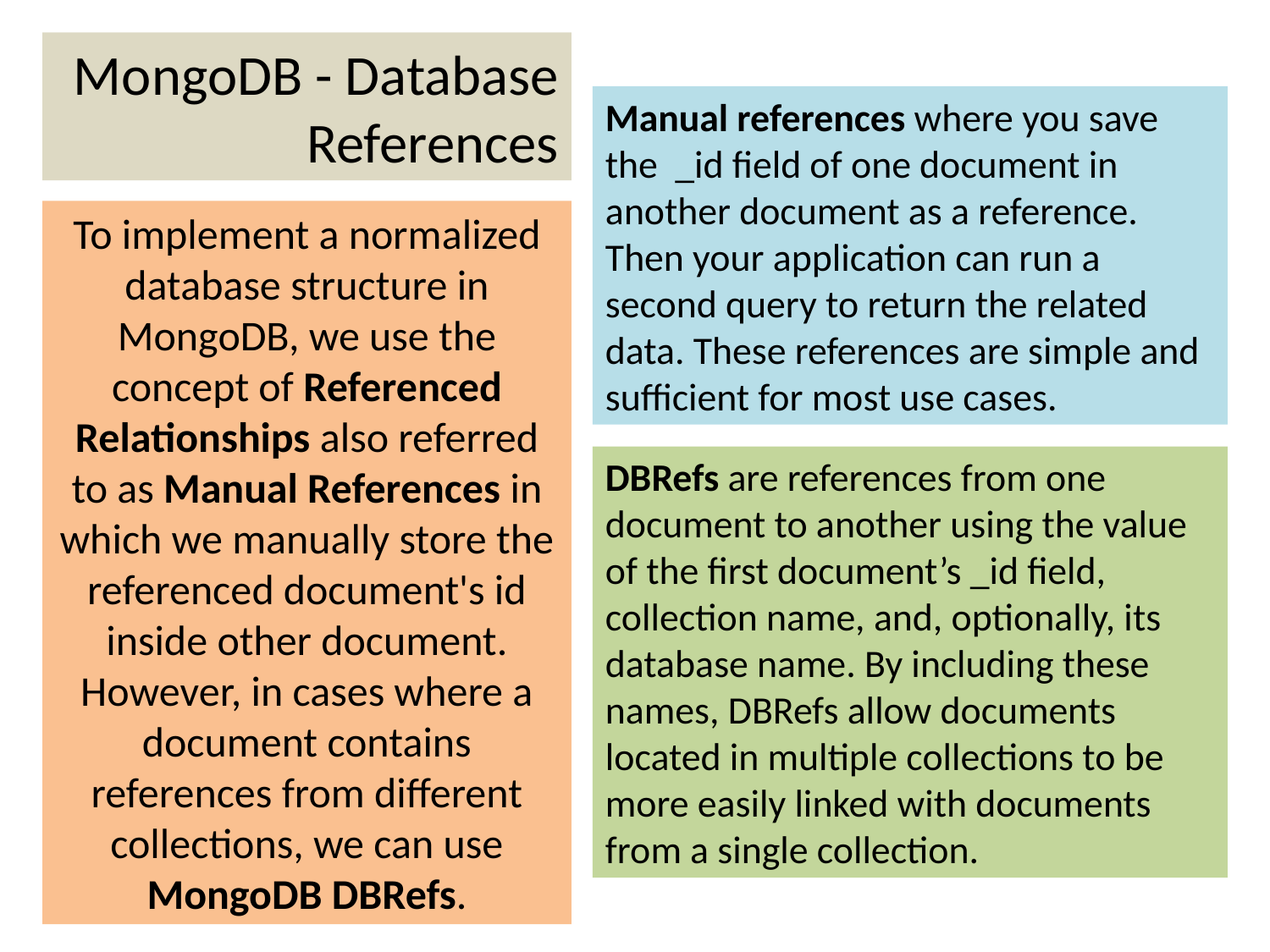

MongoDB - Database References
Manual references where you save the  _id field of one document in another document as a reference. Then your application can run a second query to return the related data. These references are simple and sufficient for most use cases.
To implement a normalized database structure in MongoDB, we use the concept of Referenced Relationships also referred to as Manual References in which we manually store the referenced document's id inside other document. However, in cases where a document contains references from different collections, we can use MongoDB DBRefs.
DBRefs are references from one document to another using the value of the first document’s _id field, collection name, and, optionally, its database name. By including these names, DBRefs allow documents located in multiple collections to be more easily linked with documents from a single collection.